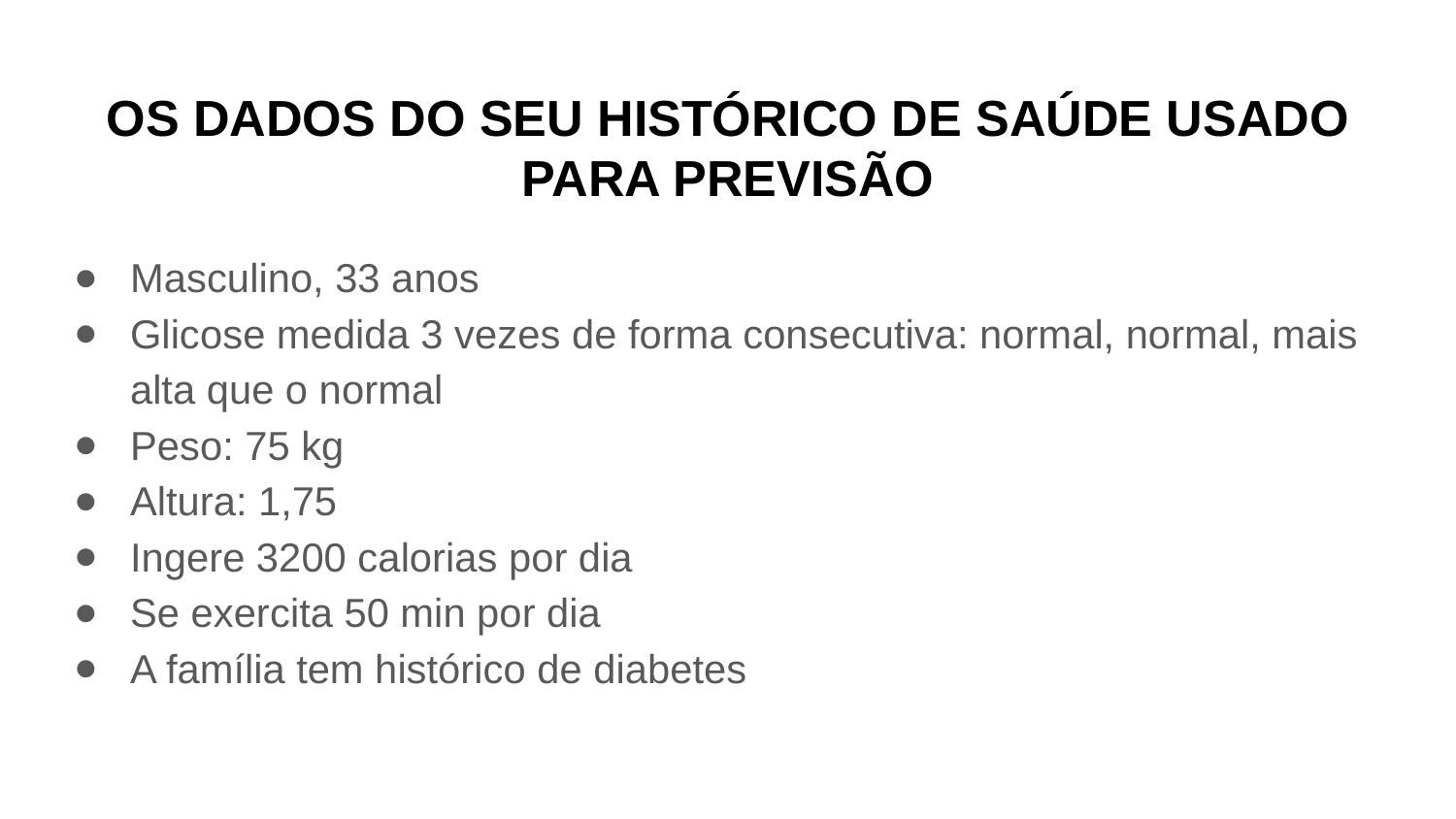

# OS DADOS DO SEU HISTÓRICO DE SAÚDE USADO PARA PREVISÃO
Masculino, 33 anos
Glicose medida 3 vezes de forma consecutiva: normal, normal, mais alta que o normal
Peso: 75 kg
Altura: 1,75
Ingere 3200 calorias por dia
Se exercita 50 min por dia
A família tem histórico de diabetes